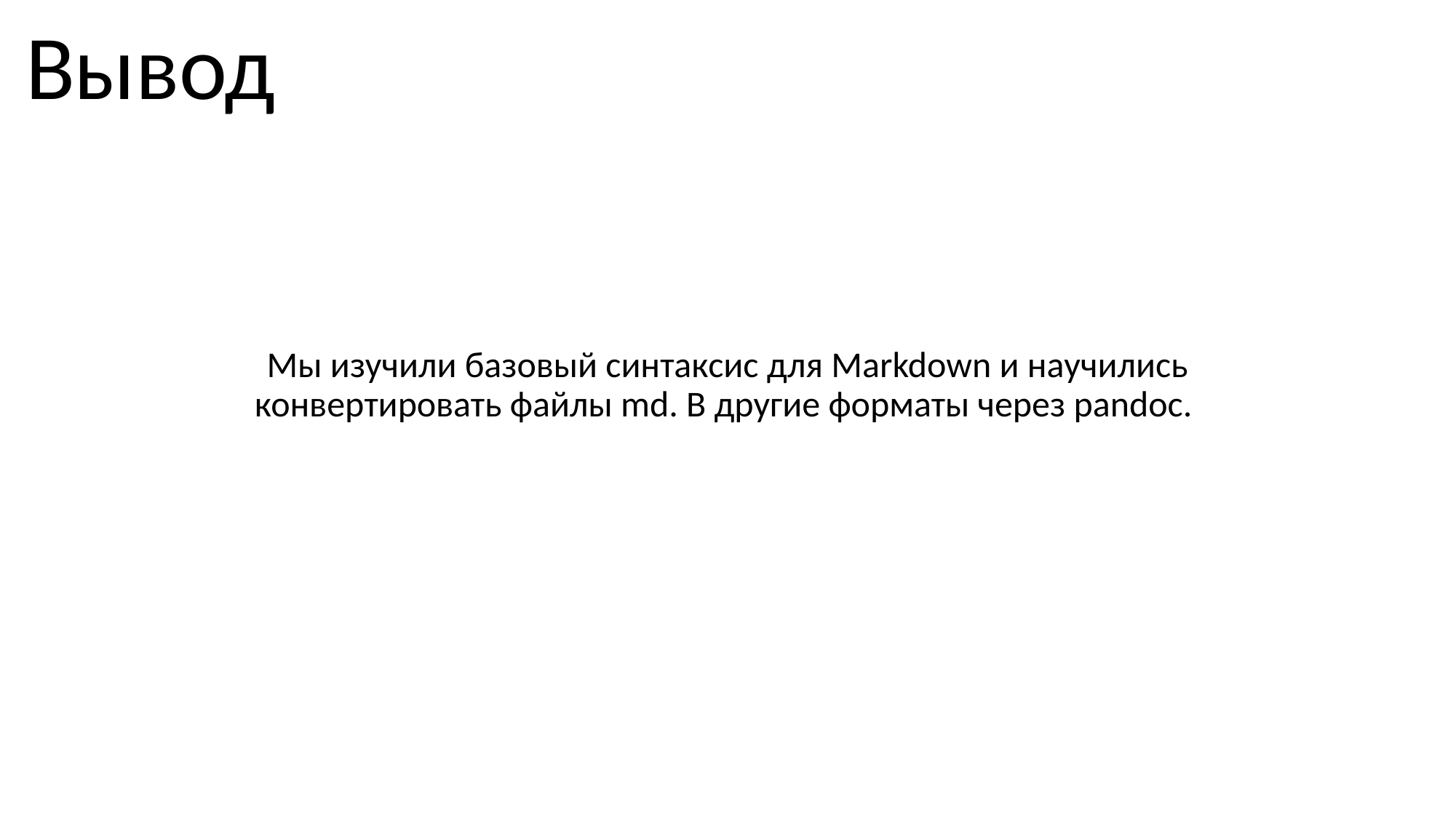

# Вывод
Мы изучили базовый синтаксис для Markdown и научились конвертировать файлы md. В другие форматы через pandoc.